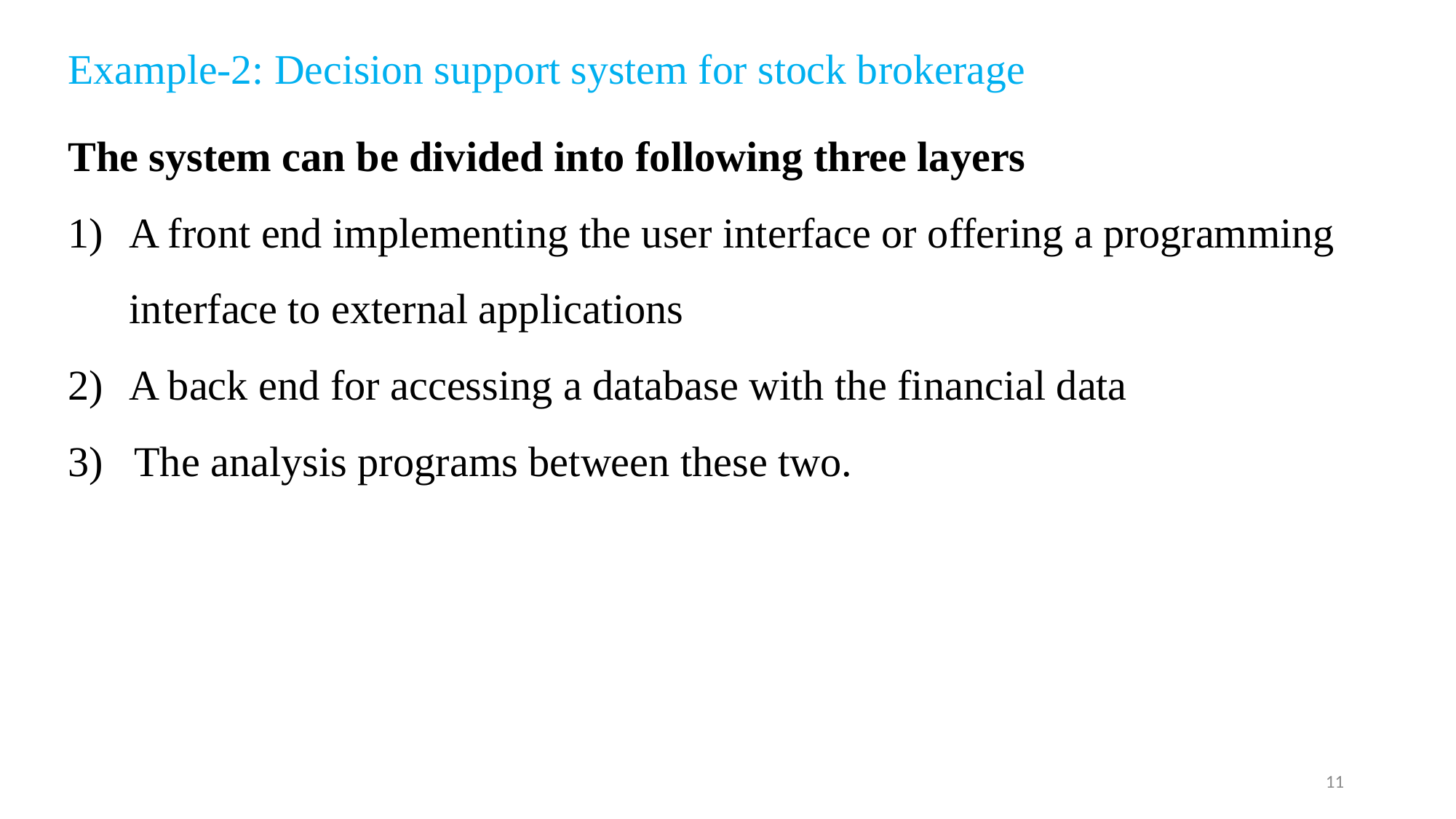

# Example-2: Decision support system for stock brokerage
The system can be divided into following three layers
A front end implementing the user interface or offering a programming interface to external applications
A back end for accessing a database with the financial data
3)   The analysis programs between these two.

11